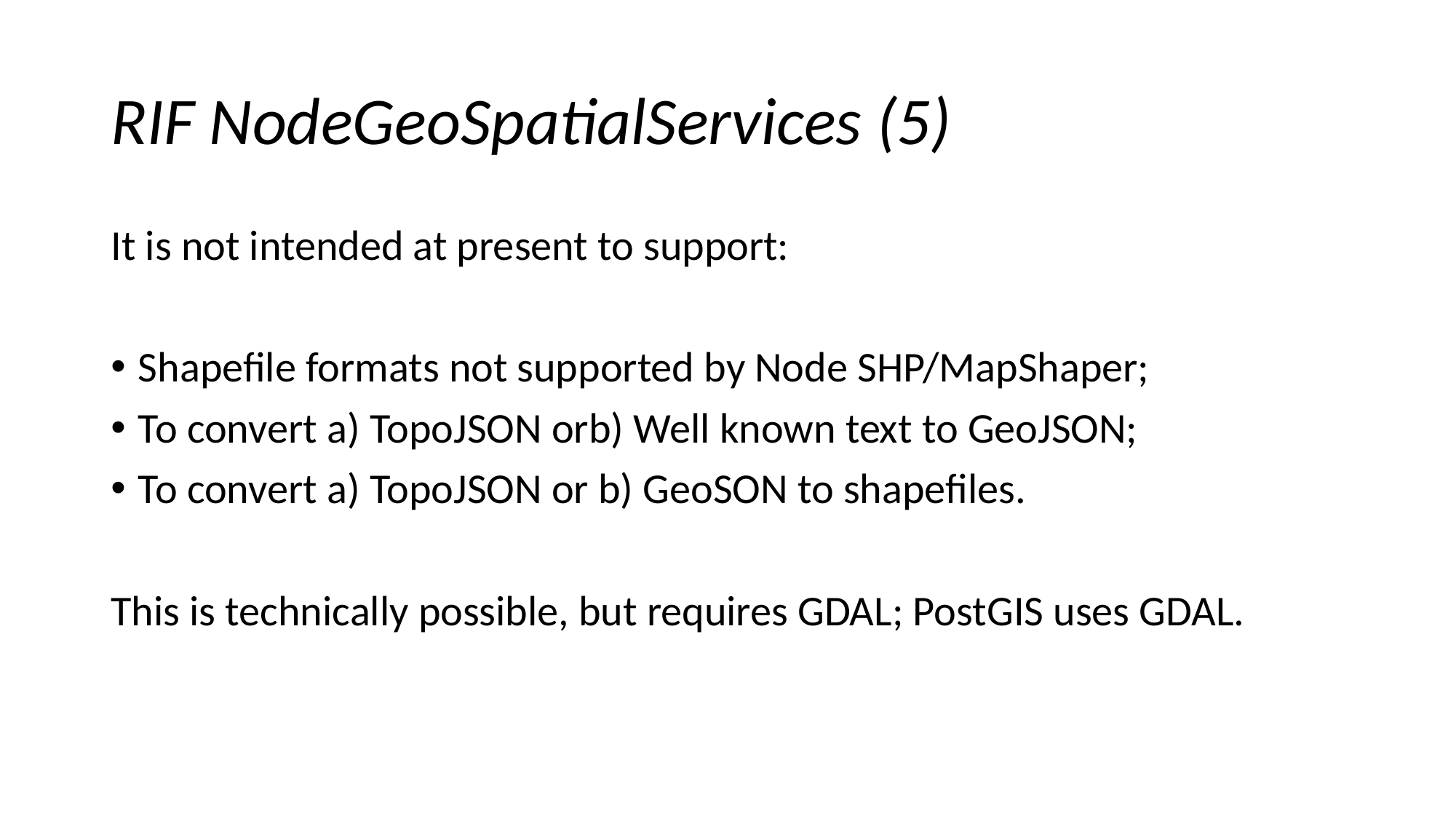

# RIF NodeGeoSpatialServices (5)
It is not intended at present to support:

Shapefile formats not supported by Node SHP/MapShaper;
To convert a) TopoJSON orb) Well known text to GeoJSON;
To convert a) TopoJSON or b) GeoSON to shapefiles.

This is technically possible, but requires GDAL; PostGIS uses GDAL.